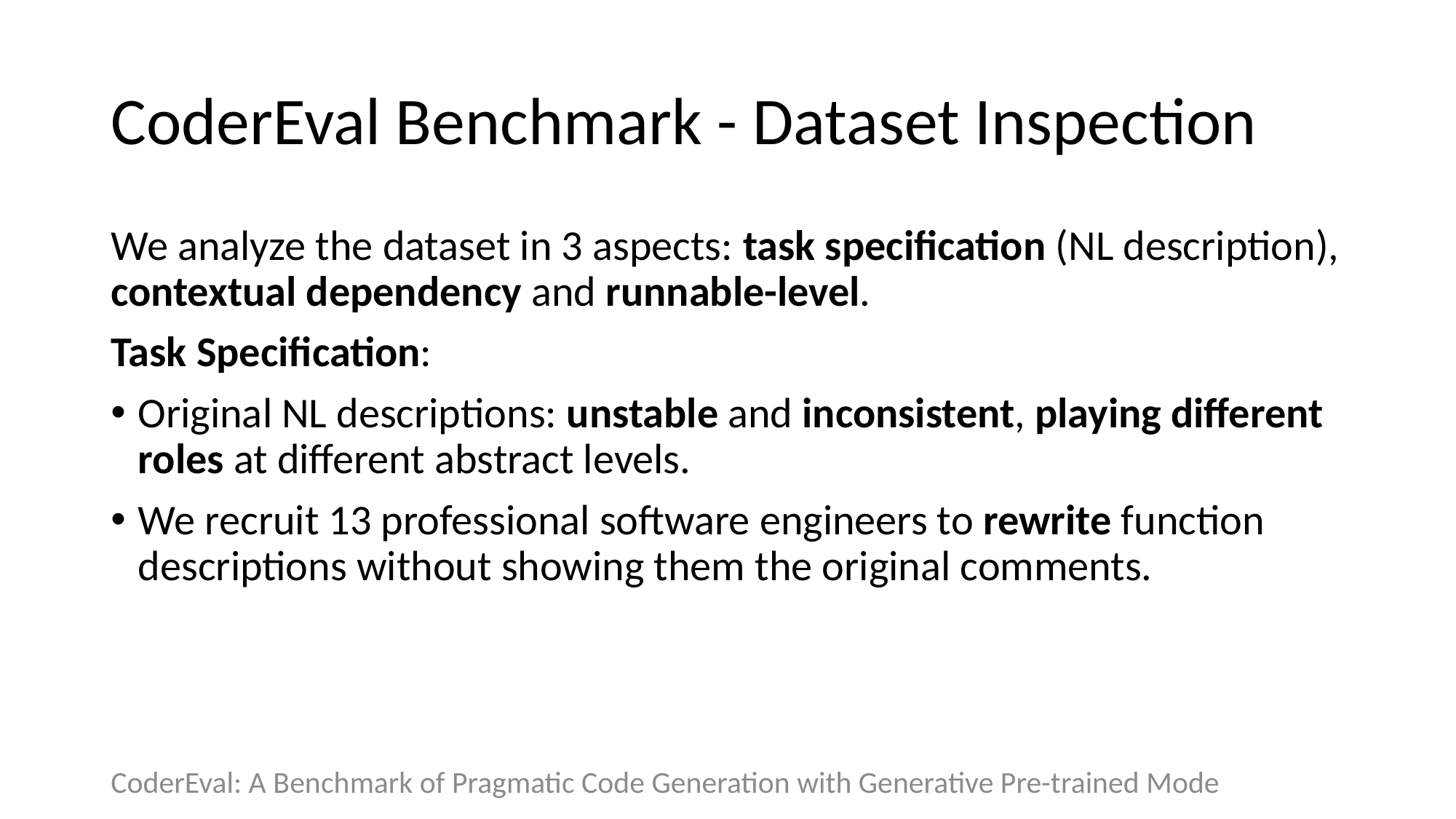

# CoderEval Benchmark - Dataset Inspection
We analyze the dataset in 3 aspects: task specification (NL description), contextual dependency and runnable-level.
Task Specification:
Original NL descriptions: unstable and inconsistent, playing different roles at different abstract levels.
We recruit 13 professional software engineers to rewrite function descriptions without showing them the original comments.
CoderEval: A Benchmark of Pragmatic Code Generation with Generative Pre-trained Mode